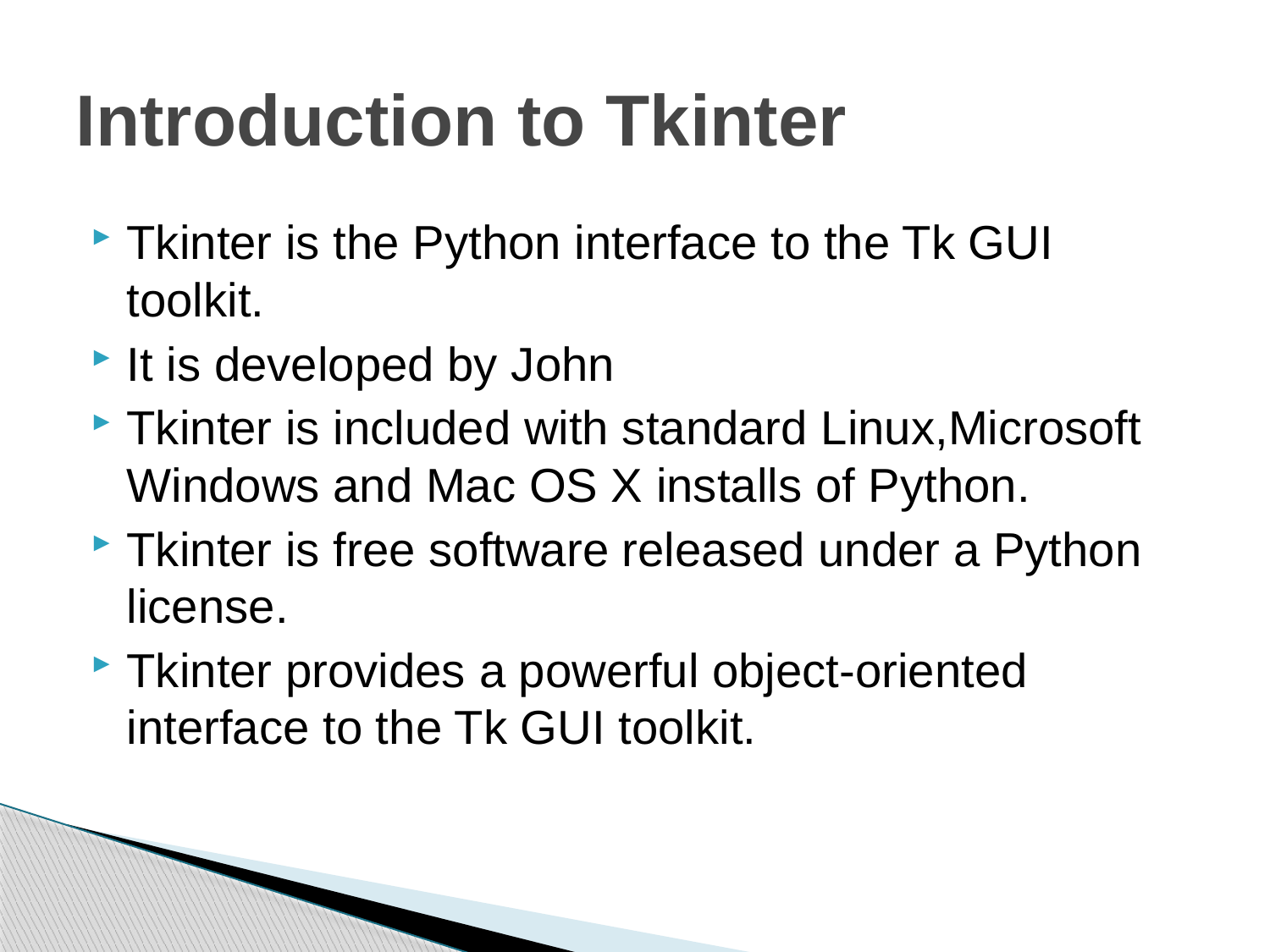

# Introduction to Tkinter
Tkinter is the Python interface to the Tk GUI toolkit.
It is developed by John
Tkinter is included with standard Linux,Microsoft Windows and Mac OS X installs of Python.
Tkinter is free software released under a Python license.
Tkinter provides a powerful object-oriented interface to the Tk GUI toolkit.